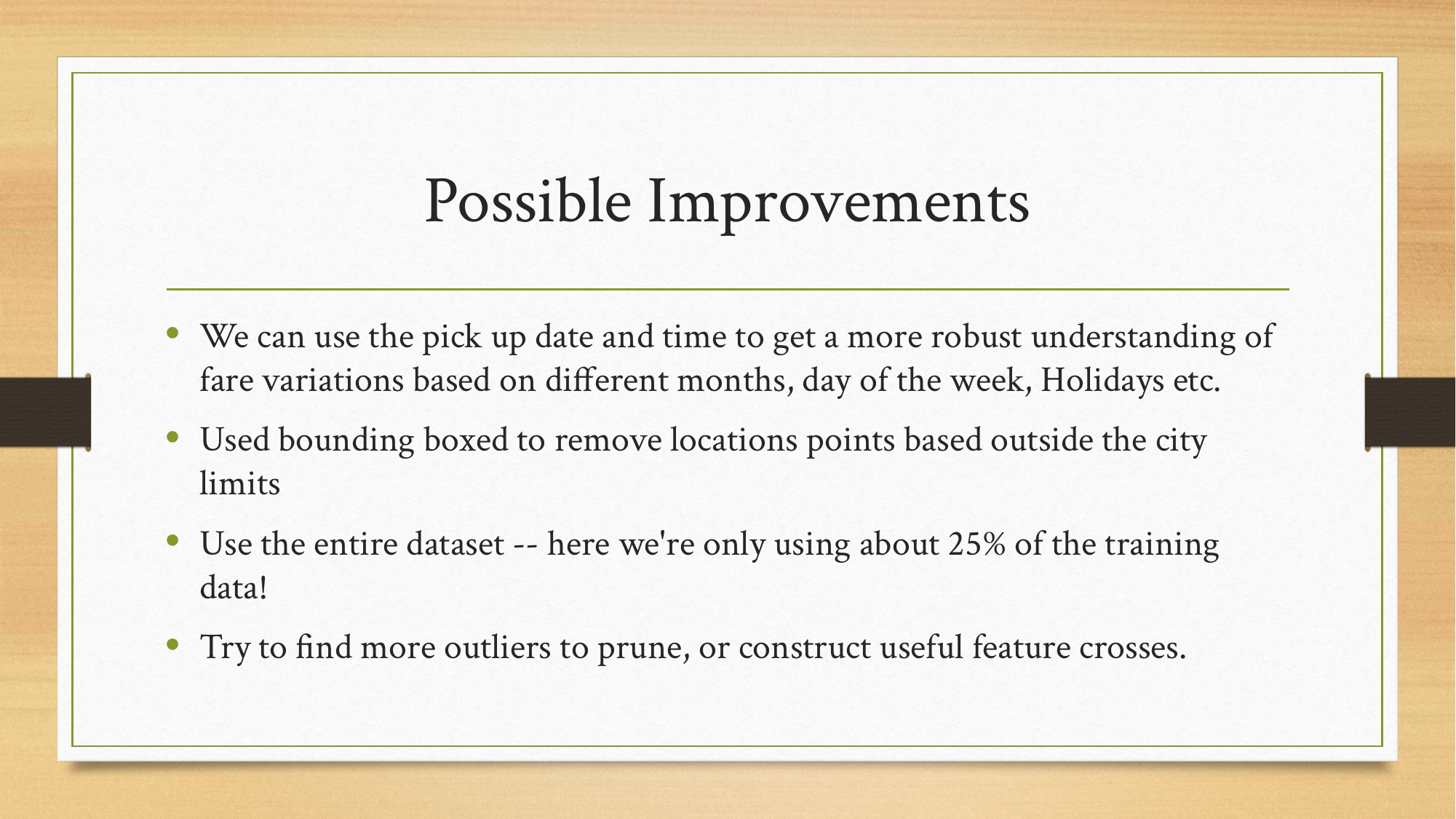

# Possible Improvements
We can use the pick up date and time to get a more robust understanding of fare variations based on different months, day of the week, Holidays etc.
Used bounding boxed to remove locations points based outside the city limits
Use the entire dataset -- here we're only using about 25% of the training data!
Try to find more outliers to prune, or construct useful feature crosses.